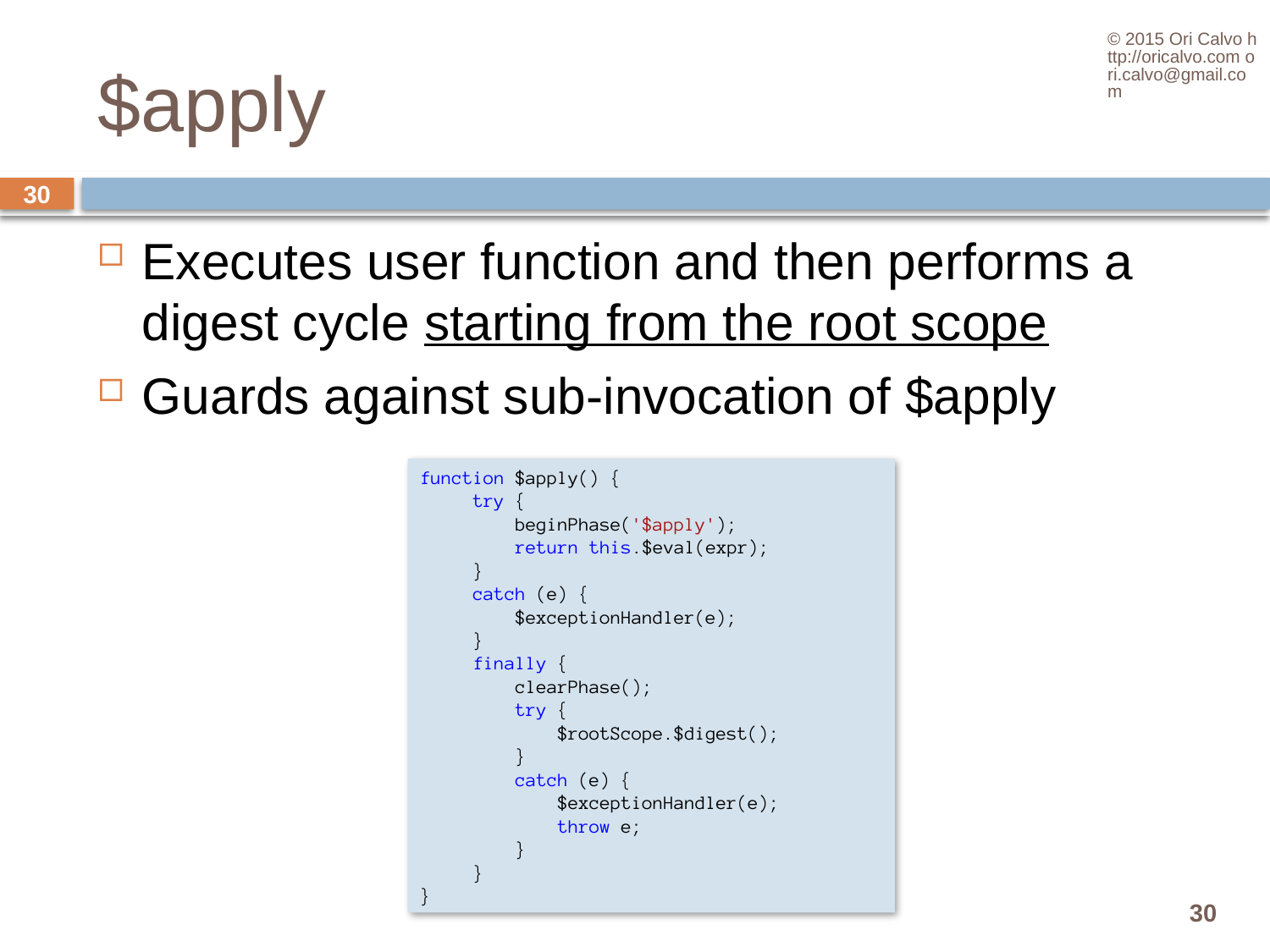

© 2015 Ori Calvo http://oricalvo.com ori.calvo@gmail.com
# $apply
30
Executes user function and then performs a digest cycle starting from the root scope
Guards against sub-invocation of $apply
function $apply() {
     try {
         beginPhase('$apply');
         return this.$eval(expr);
     }
     catch (e) {
         $exceptionHandler(e);
     }
     finally {
         clearPhase();
         try {
             $rootScope.$digest();
         }
         catch (e) {
             $exceptionHandler(e);
             throw e;
         }
     }
}